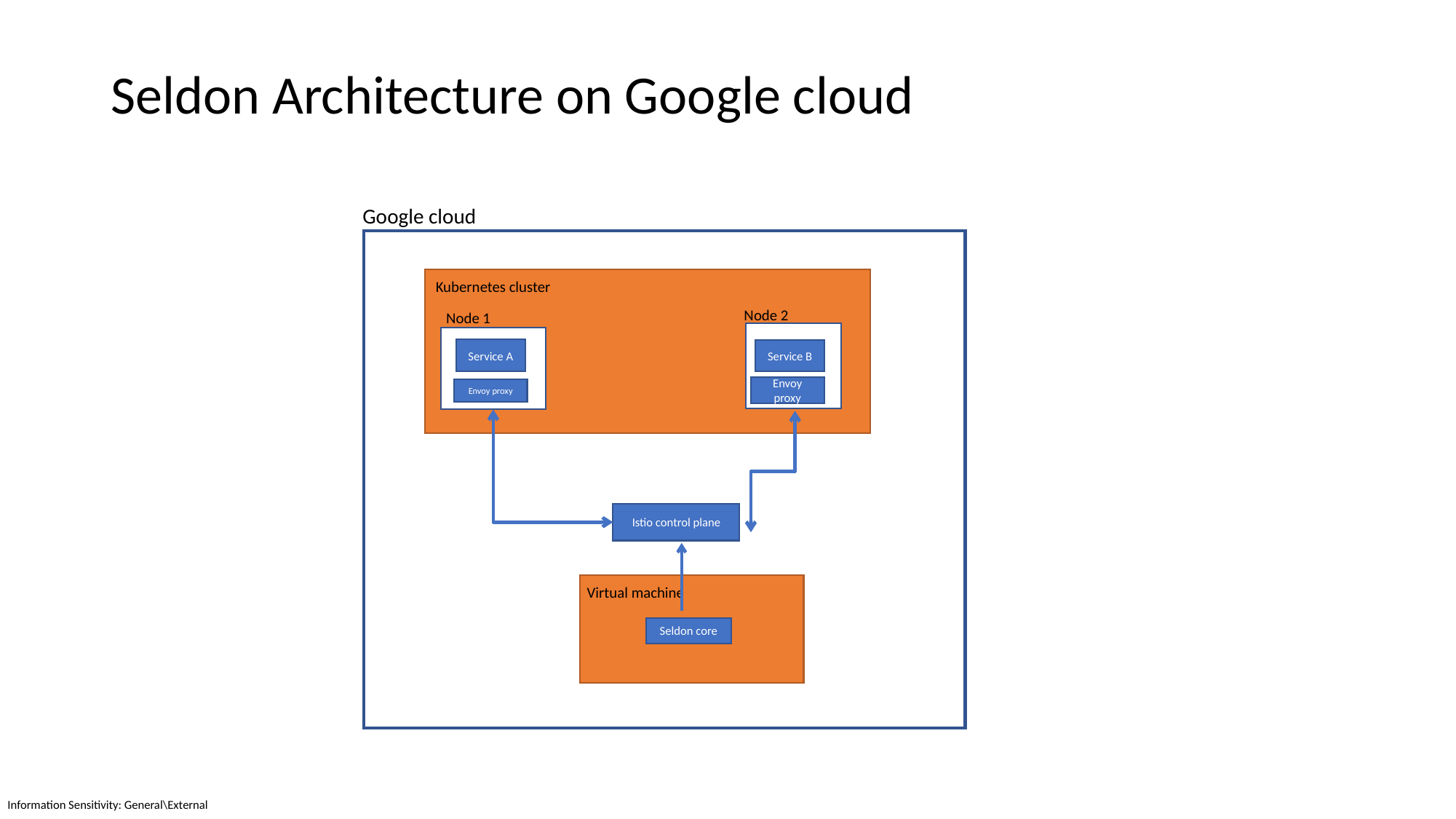

# Seldon Architecture on Google cloud
Google cloud

Kubernetes cluster
Node 2
Node 1

Service A
Service B
Istio control plane

Virtual machine
Seldon core
Envoy proxy
Envoy proxy